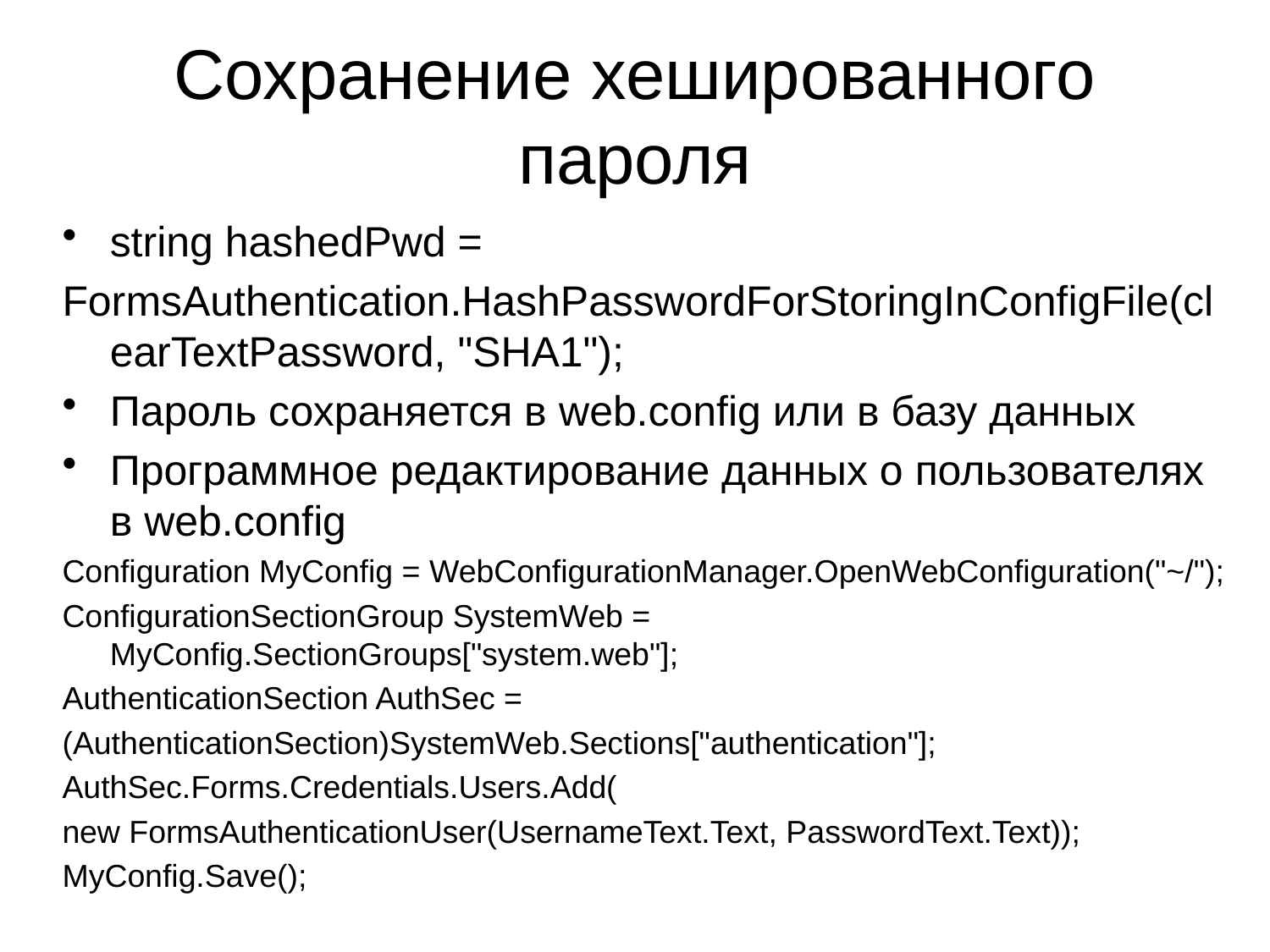

# Сохранение хешированного пароля
string hashedPwd =
FormsAuthentication.HashPasswordForStoringInConfigFile(clearTextPassword, "SHA1");
Пароль сохраняется в web.config или в базу данных
Программное редактирование данных о пользователях в web.config
Configuration MyConfig = WebConfigurationManager.OpenWebConfiguration("~/");
ConfigurationSectionGroup SystemWeb = MyConfig.SectionGroups["system.web"];
AuthenticationSection AuthSec =
(AuthenticationSection)SystemWeb.Sections["authentication"];
AuthSec.Forms.Credentials.Users.Add(
new FormsAuthenticationUser(UsernameText.Text, PasswordText.Text));
MyConfig.Save();